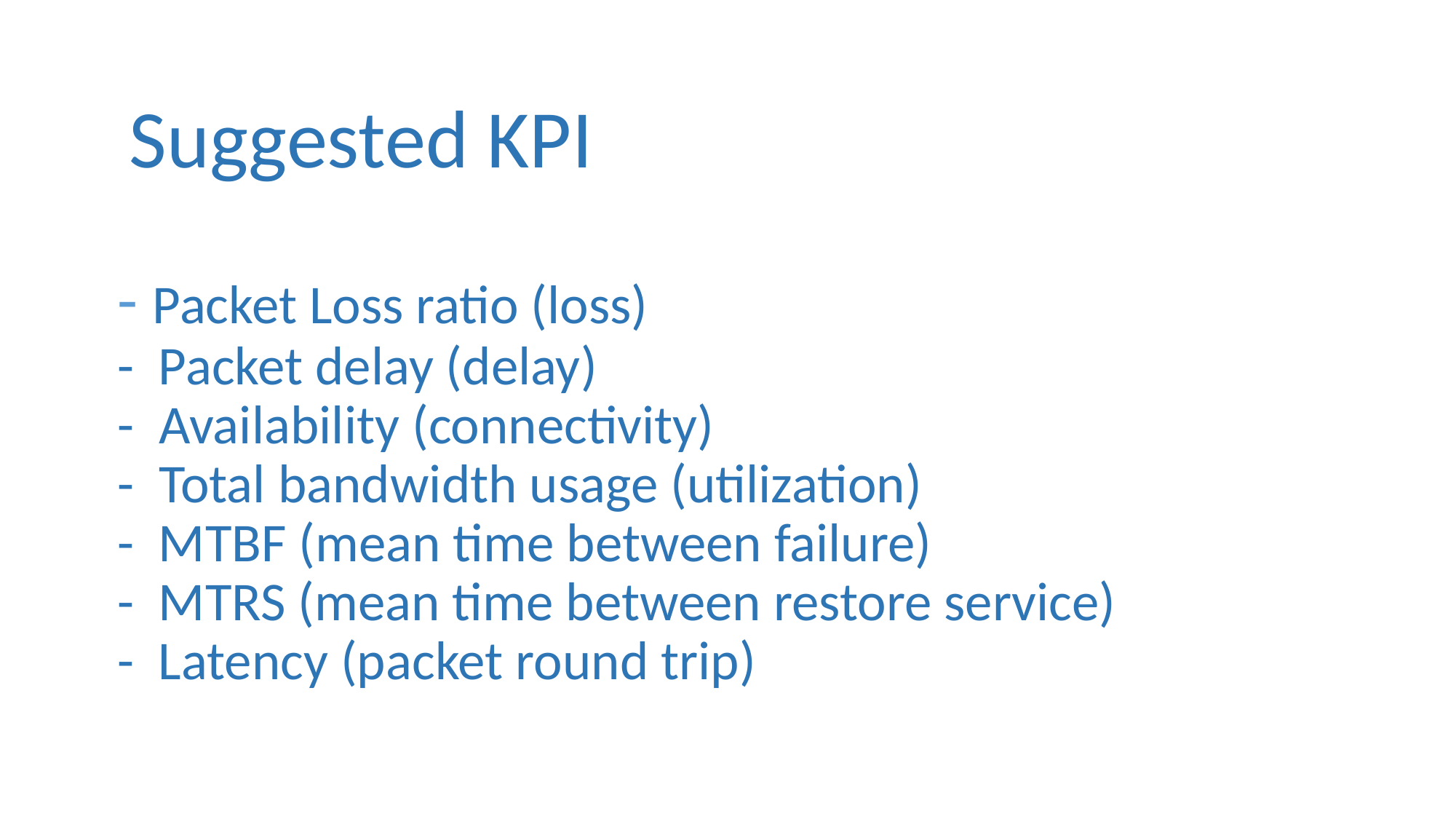

Suggested KPI
# - Packet Loss ratio (loss) -  Packet delay (delay) -  Availability (connectivity) -  Total bandwidth usage (utilization) -  MTBF (mean time between failure) -  MTRS (mean time between restore service) -  Latency (packet round trip)